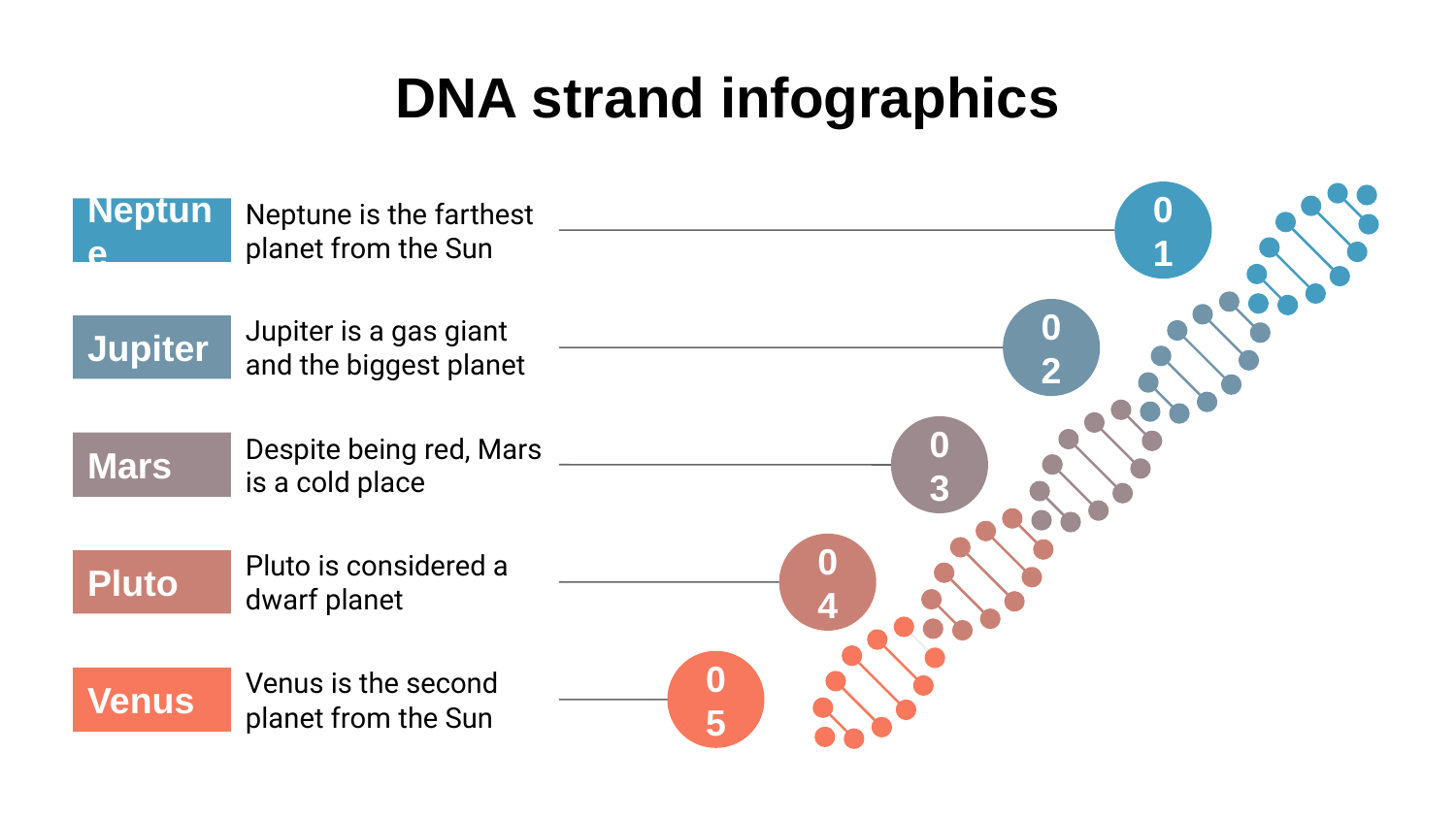

# DNA strand infographics

01
Neptune
Neptune is the farthest planet from the Sun
02
Jupiter is a gas giant and the biggest planet
Jupiter
03
Despite being red, Mars is a cold place
Mars
04
Pluto is considered a dwarf planet
Pluto
05
Venus
Venus is the second planet from the Sun